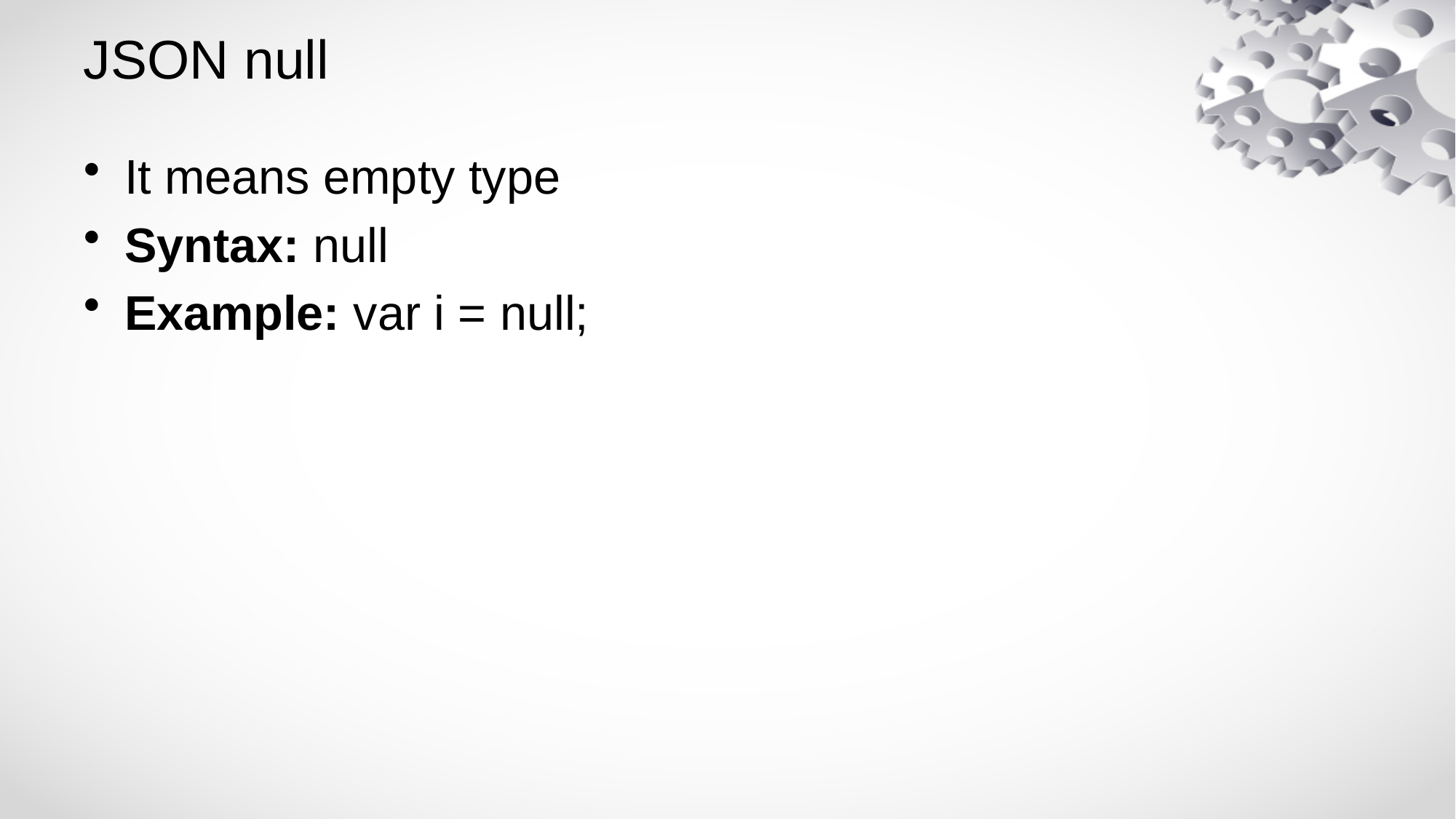

# JSON null
It means empty type
Syntax: null
Example: var i = null;